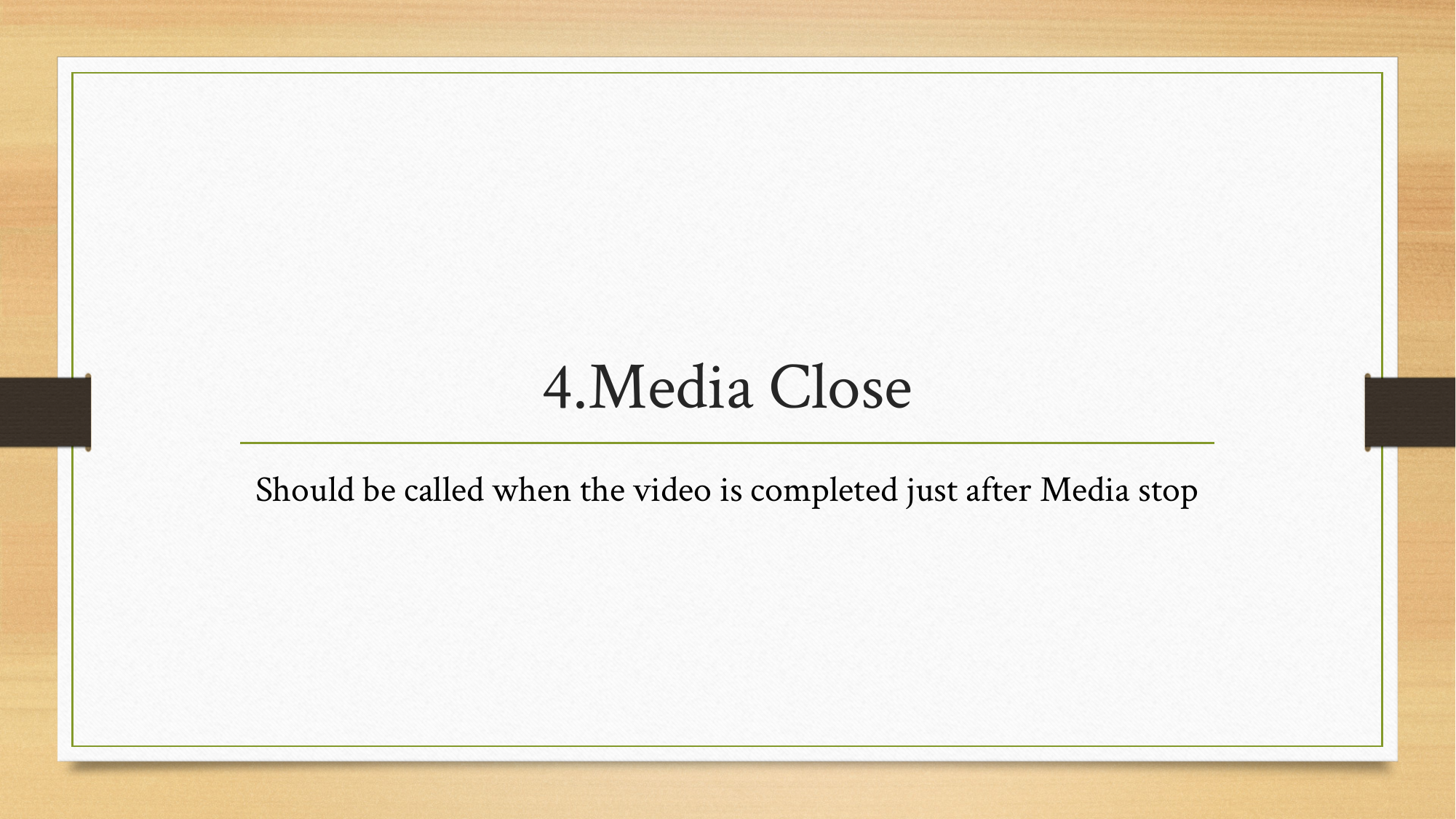

# 4.Media Close
Should be called when the video is completed just after Media stop